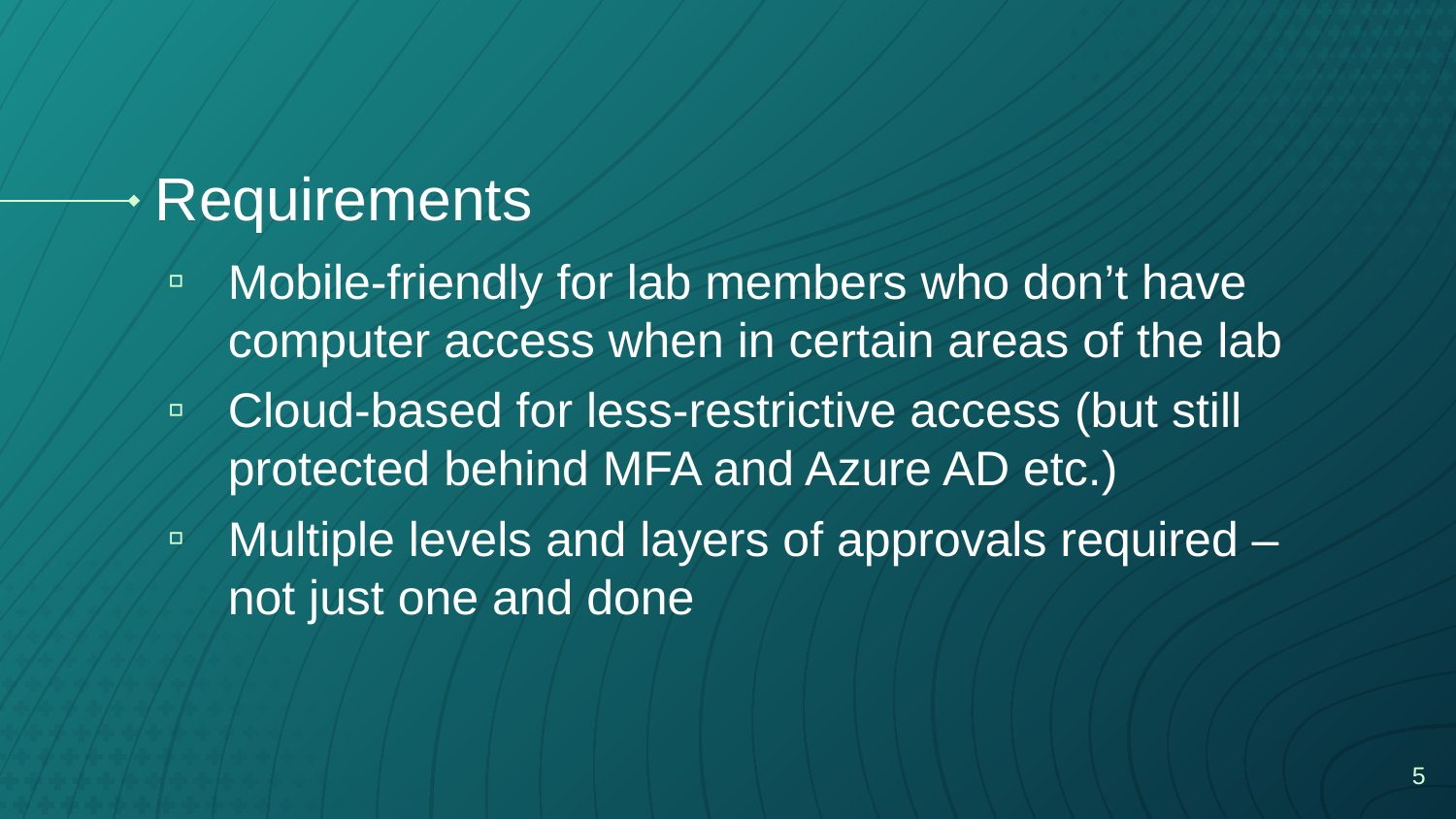

# Requirements
Mobile-friendly for lab members who don’t have computer access when in certain areas of the lab
Cloud-based for less-restrictive access (but still protected behind MFA and Azure AD etc.)
Multiple levels and layers of approvals required – not just one and done
5